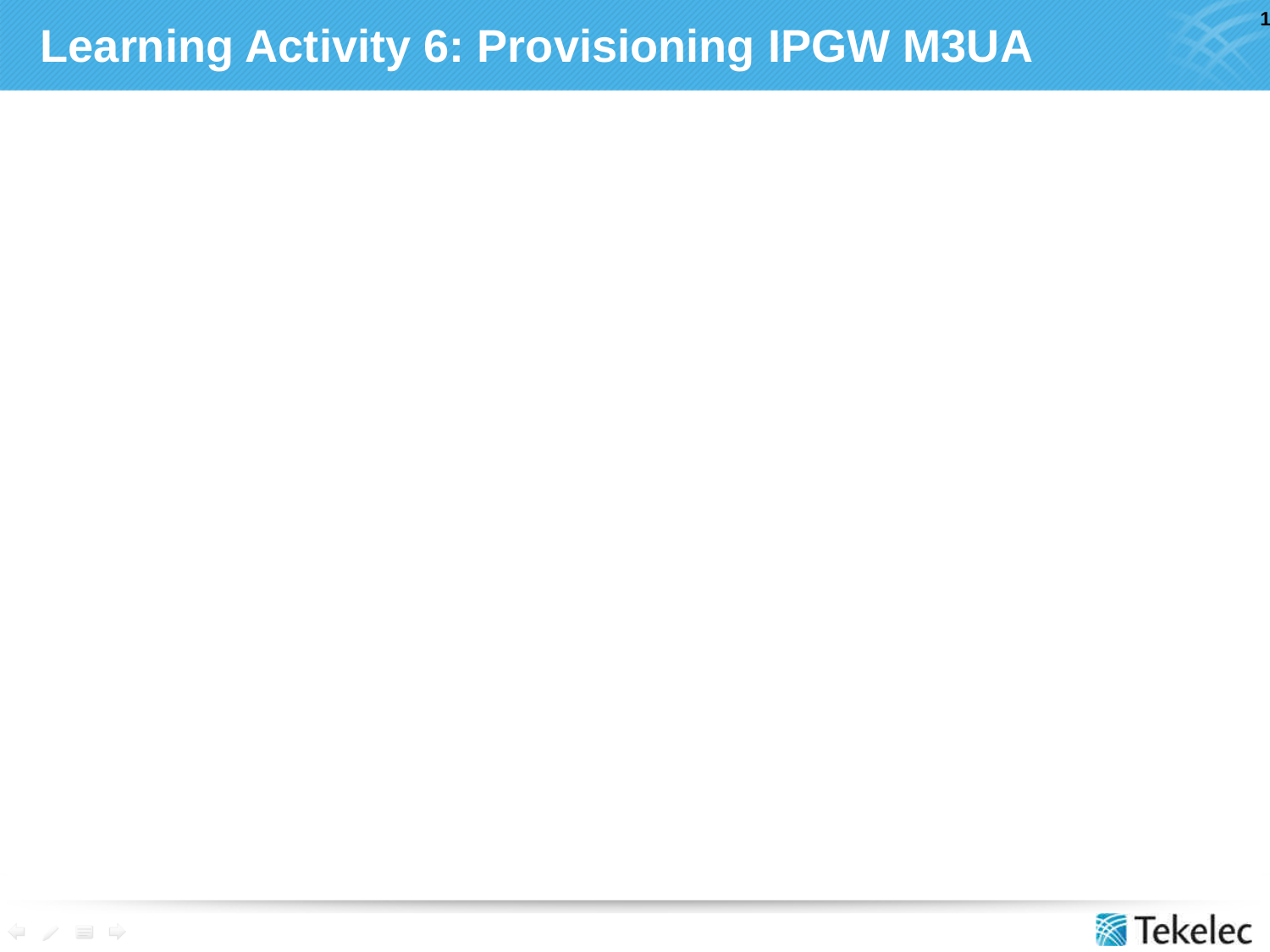

# Learning Activity 6: Provisioning IPGW M3UA
Purpose
Provides demonstration and hands-on practice configuring IPGW

Objective
After completing this exercise, the student will be able to:
Configure IPGW to communicate with an Application Server (AS) with two Application Server Processes (ASP) and a Media Gateway Controller (MGC)

Materials, Equipment, and References
  EAGLE STP Commands section
  EAGLE STP IP7 Secure Gateway section

The instructor will assign an STP, card slot, point codes, and IP addresses.
In this exercise, do not multi-home the associations.

Student Assignment
 Follow the steps in order. Read each step completely.